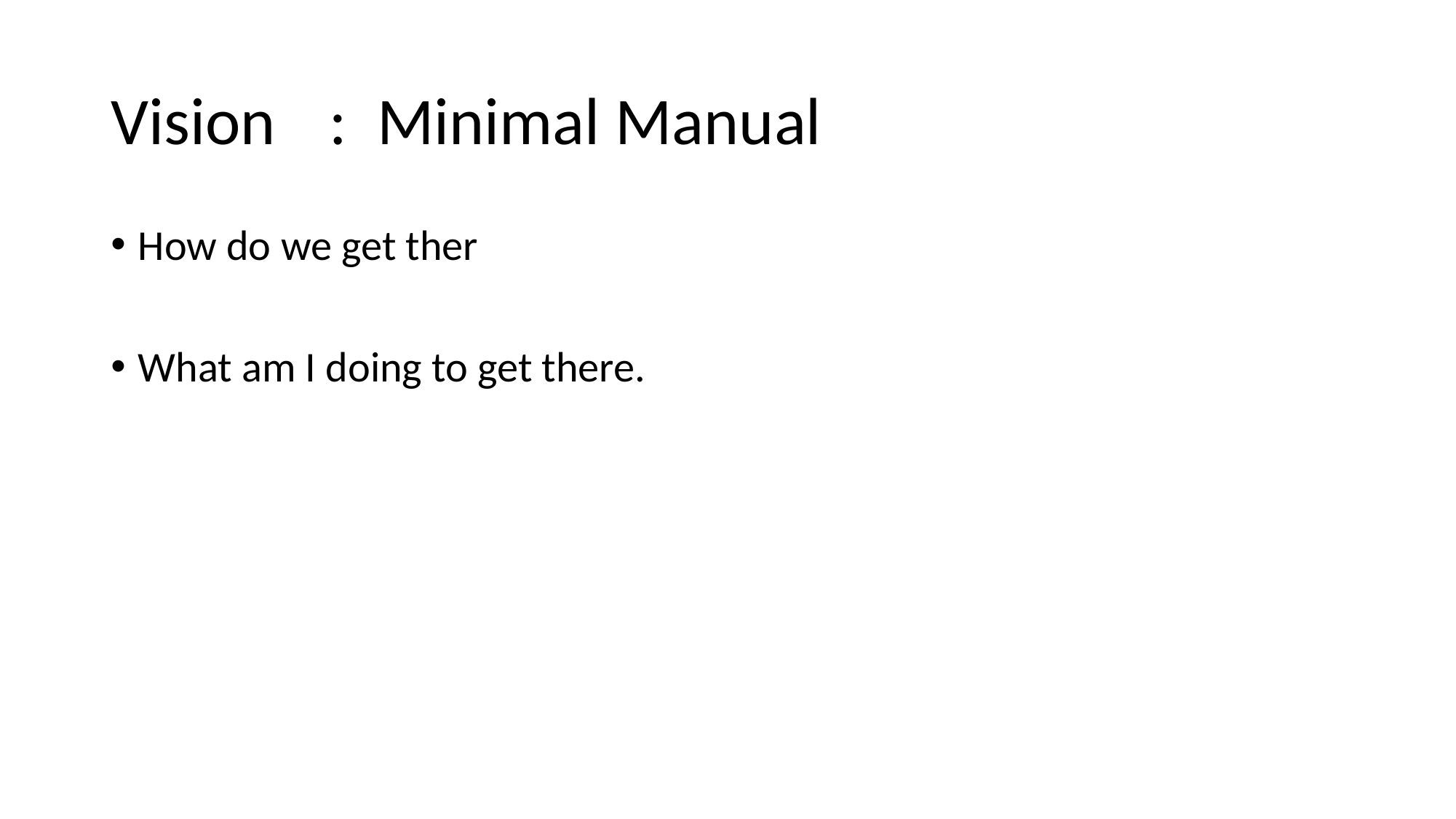

# Vision	:  Minimal Manual
How do we get ther

What am I doing to get there.